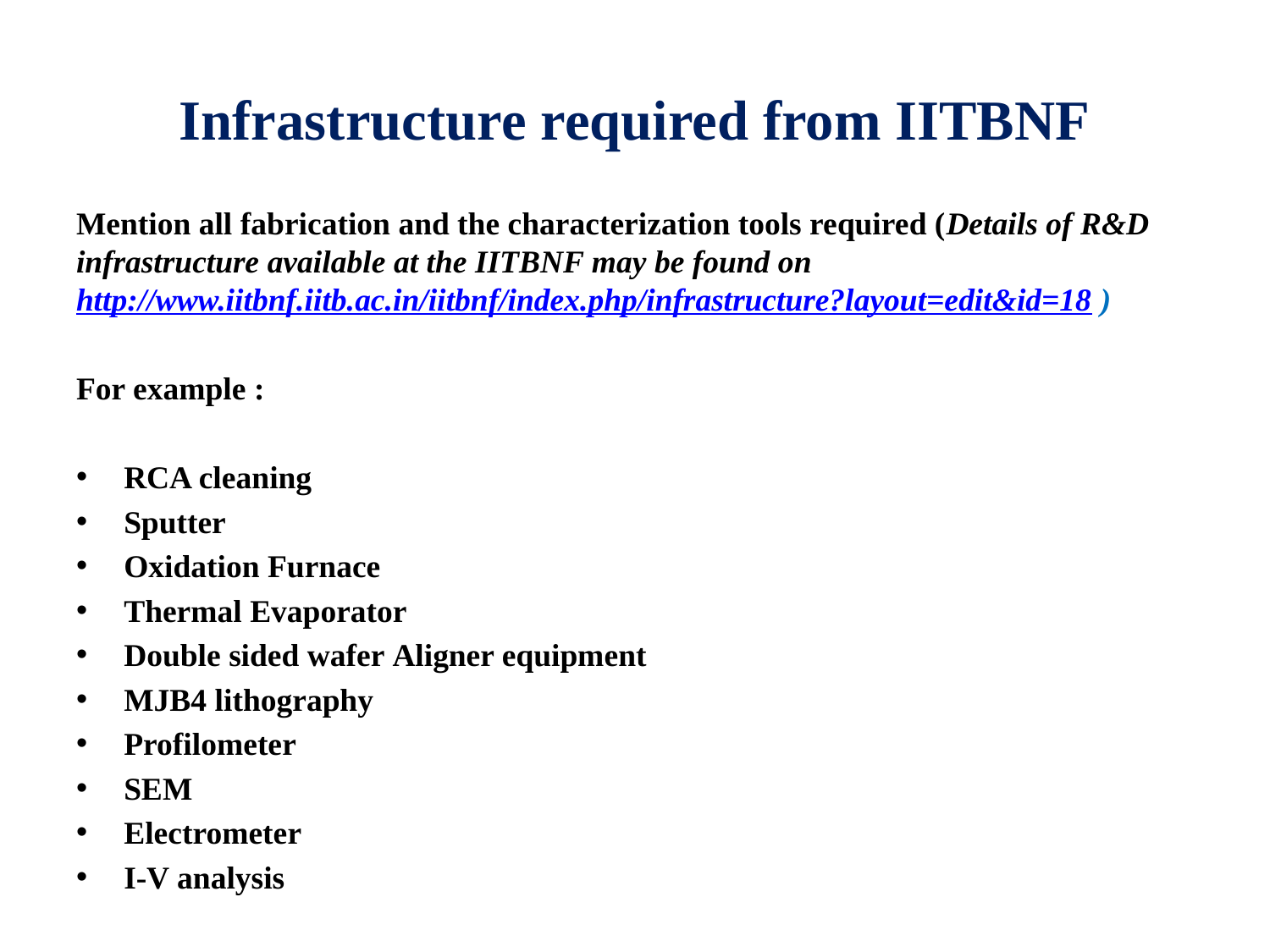

# Infrastructure required from IITBNF
Mention all fabrication and the characterization tools required (Details of R&D infrastructure available at the IITBNF may be found on  http://www.iitbnf.iitb.ac.in/iitbnf/index.php/infrastructure?layout=edit&id=18 )

For example :

RCA cleaning
Sputter
Oxidation Furnace
Thermal Evaporator
Double sided wafer Aligner equipment
MJB4 lithography
Profilometer
SEM
Electrometer
I-V analysis